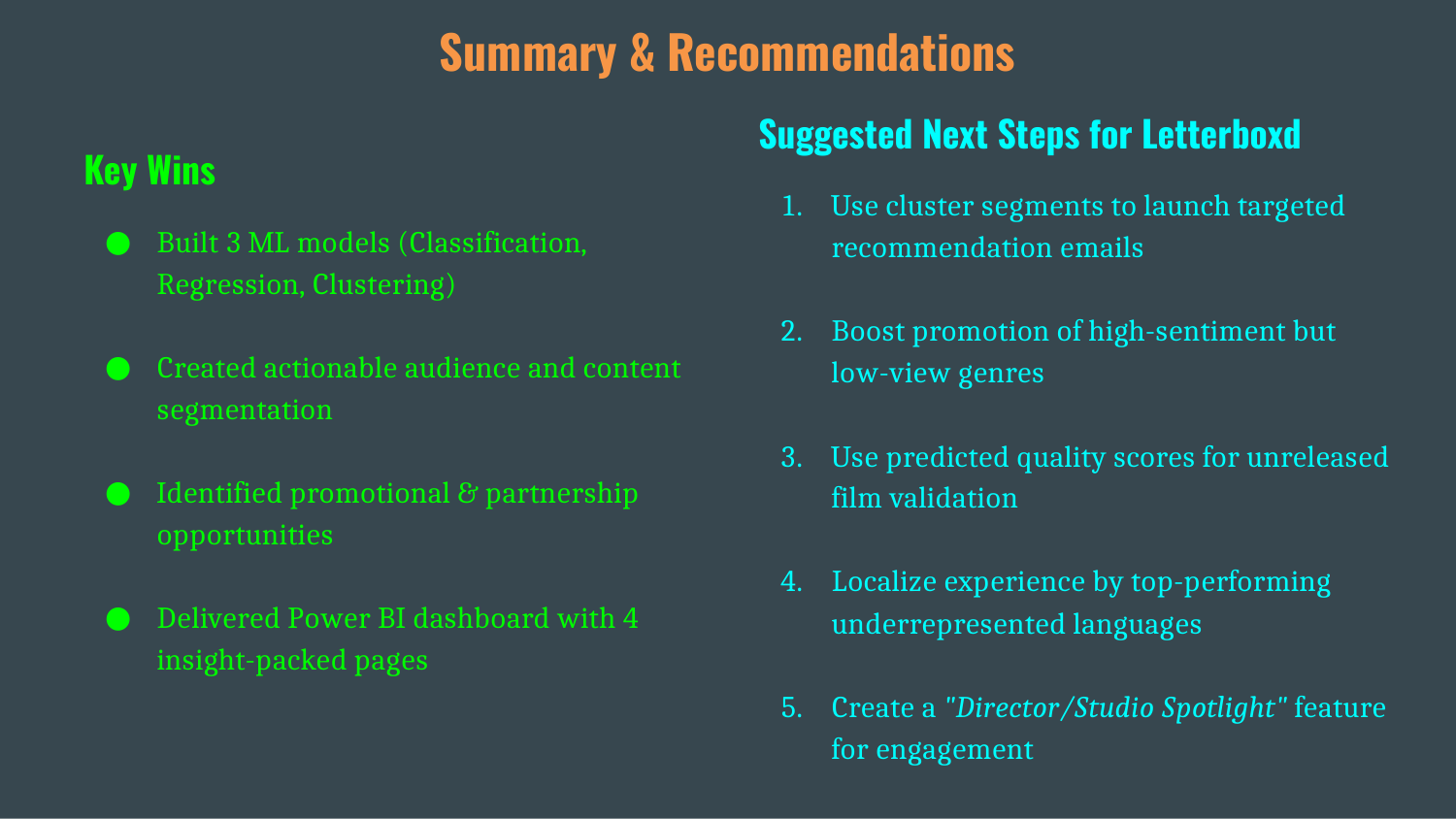

# Summary & Recommendations

Suggested Next Steps for Letterboxd
Use cluster segments to launch targeted recommendation emails
Boost promotion of high-sentiment but low-view genres
Use predicted quality scores for unreleased film validation
Localize experience by top-performing underrepresented languages
Create a "Director/Studio Spotlight" feature for engagement

Key Wins
Built 3 ML models (Classification, Regression, Clustering)
Created actionable audience and content segmentation
Identified promotional & partnership opportunities
Delivered Power BI dashboard with 4 insight-packed pages